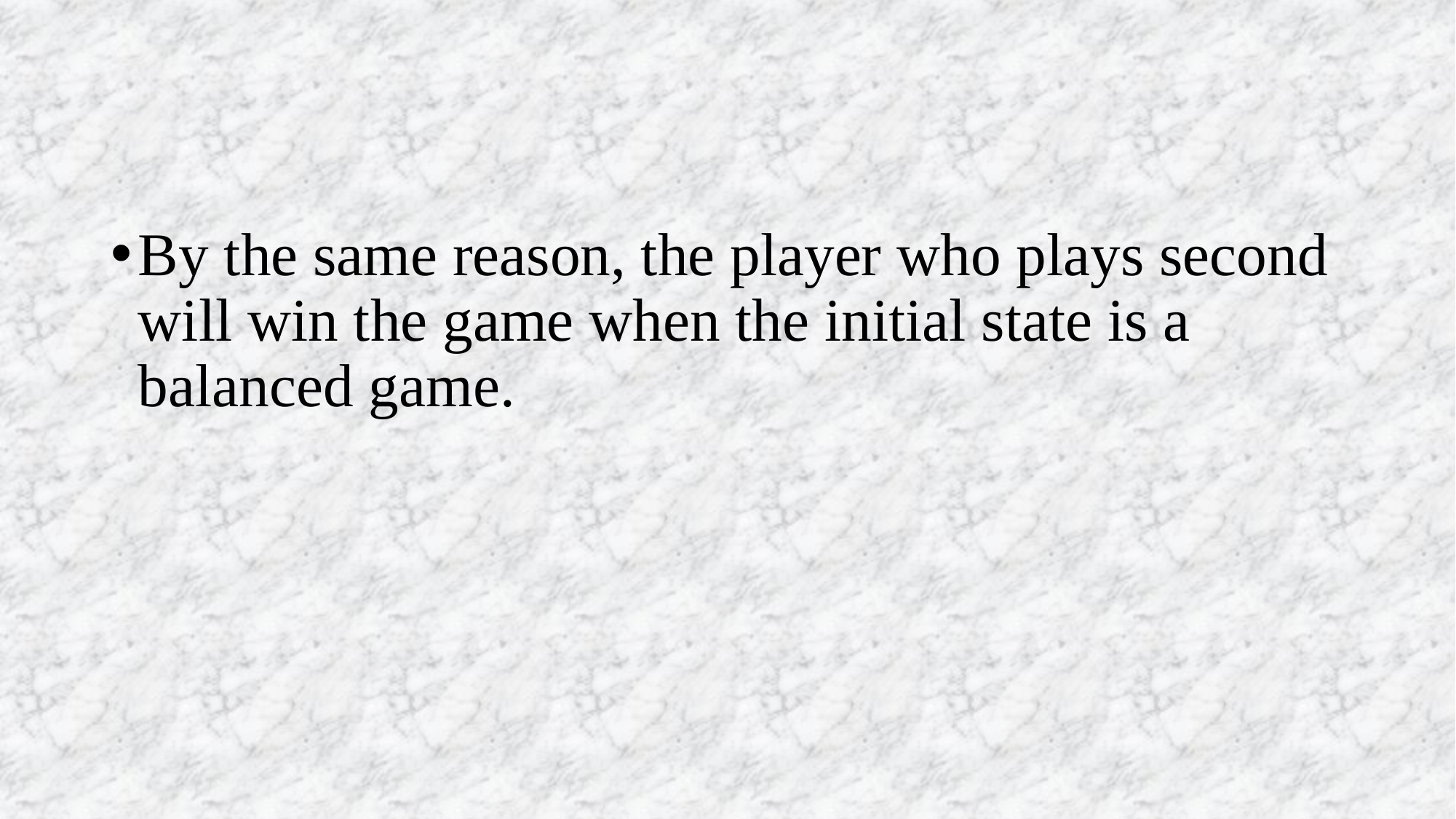

#
By the same reason, the player who plays second will win the game when the initial state is a balanced game.